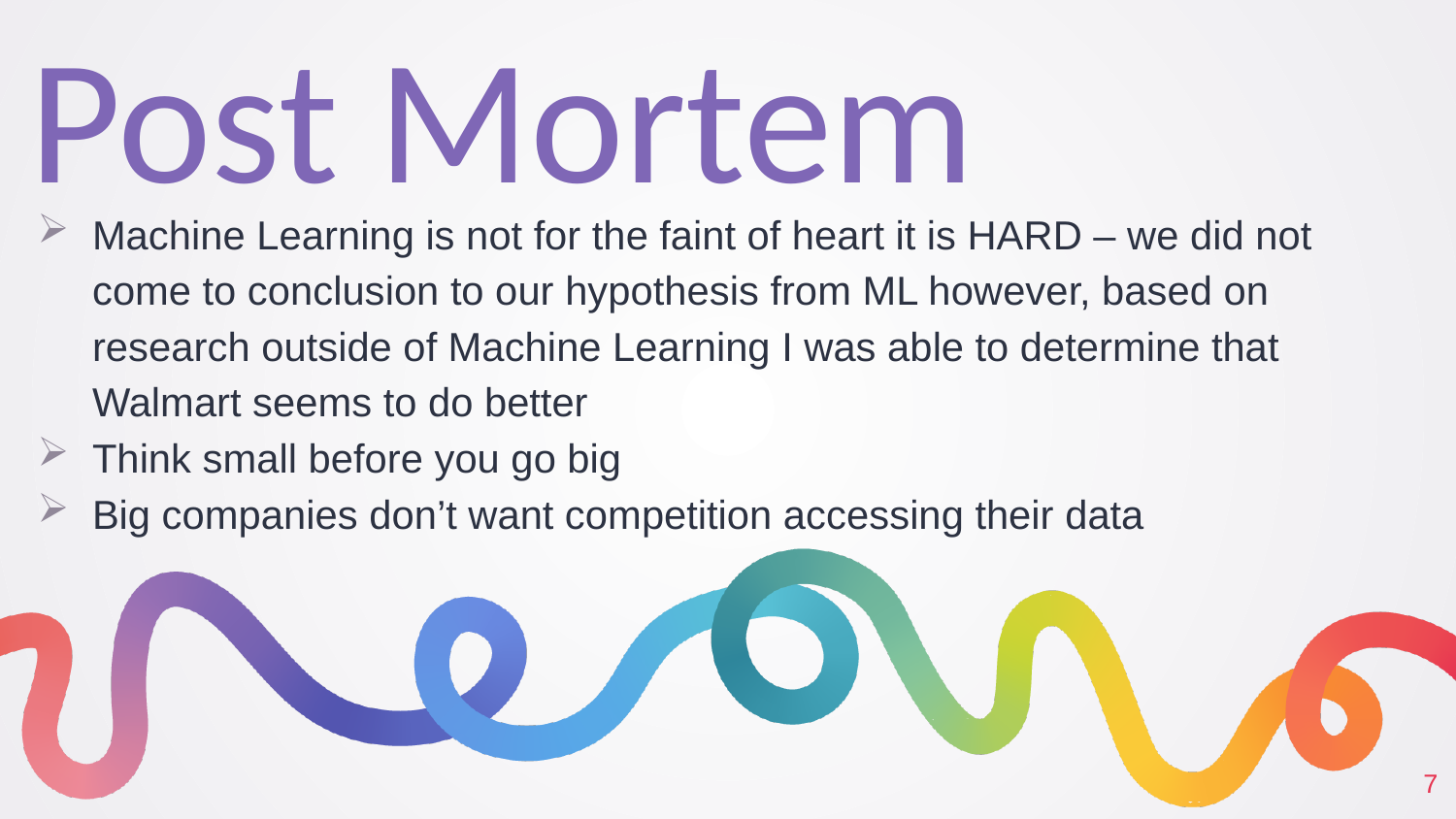

Post Mortem
Machine Learning is not for the faint of heart it is HARD – we did not come to conclusion to our hypothesis from ML however, based on research outside of Machine Learning I was able to determine that Walmart seems to do better
Think small before you go big
Big companies don’t want competition accessing their data

7